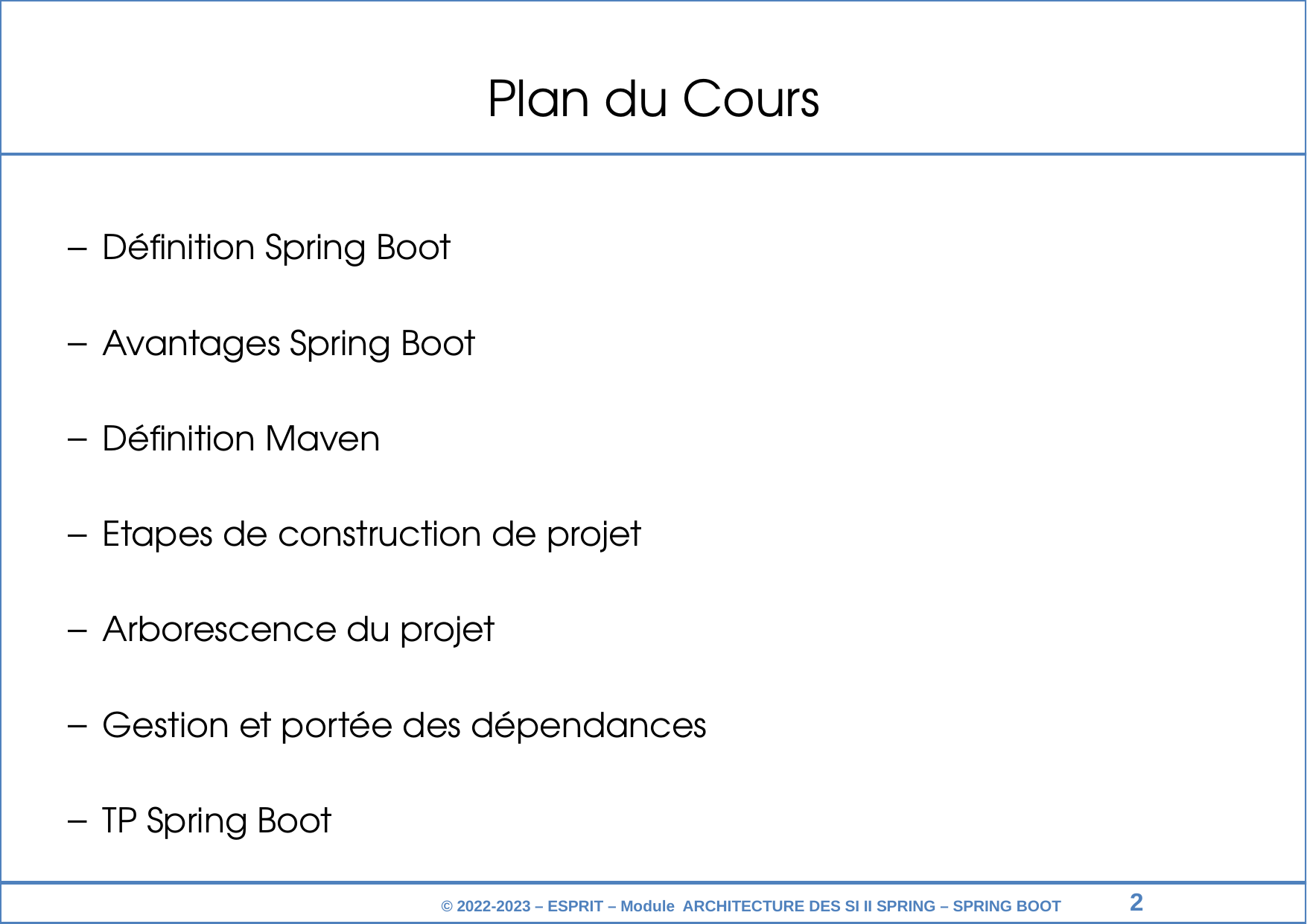

Plan du Cours

Définition Spring Boot

Avantages Spring Boot

Définition Maven

Etapes de construction de projet

Arborescence du projet

Gestion et portée des dépendances

TP Spring Boot

2